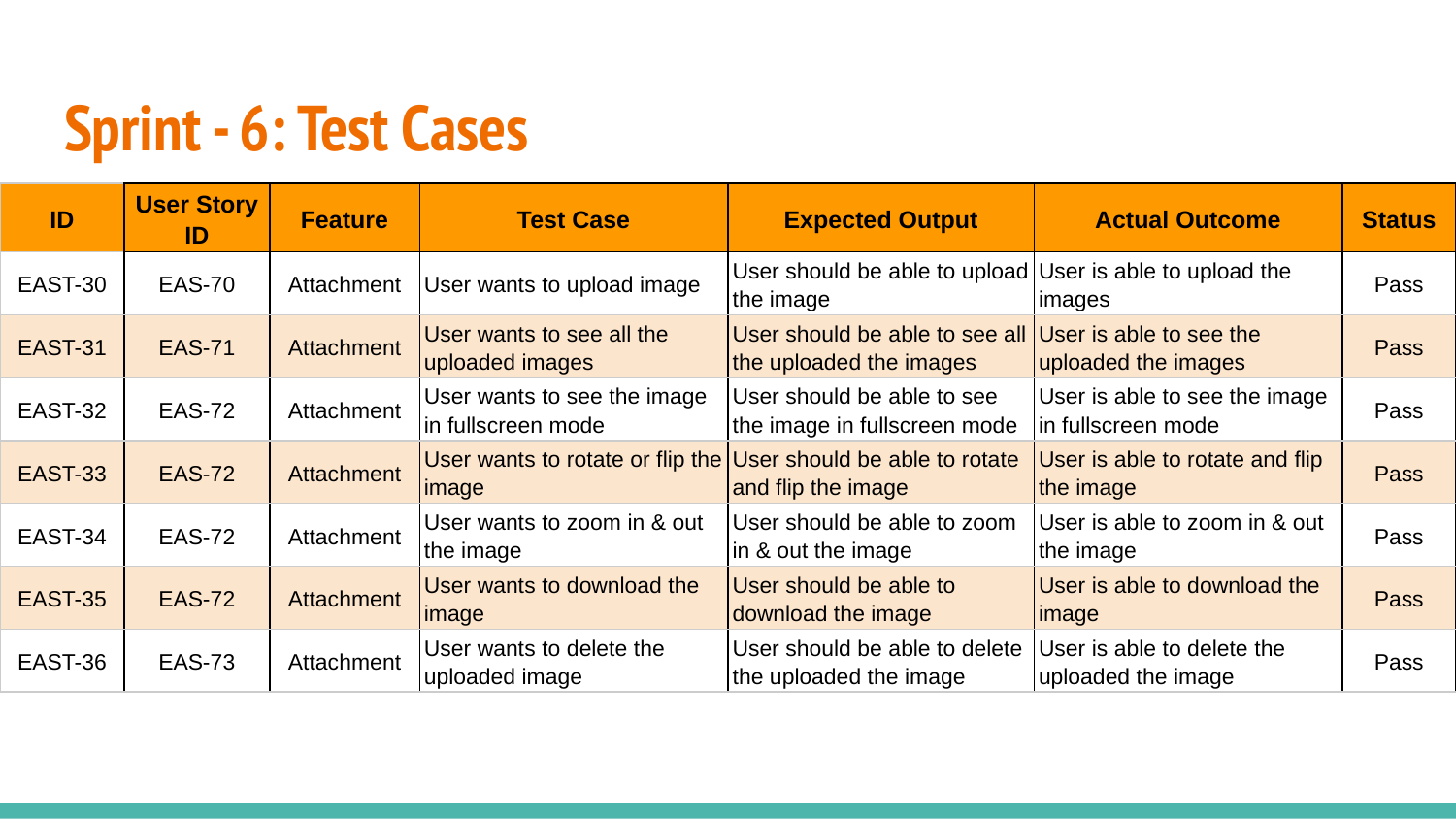

# Sprint - 6: Test Cases
| ID | User Story ID | Feature | Test Case | Expected Output | Actual Outcome | Status |
| --- | --- | --- | --- | --- | --- | --- |
| EAST-30 | EAS-70 | Attachment | User wants to upload image | User should be able to upload the image | User is able to upload the images | Pass |
| EAST-31 | EAS-71 | Attachment | User wants to see all the uploaded images | User should be able to see all the uploaded the images | User is able to see the uploaded the images | Pass |
| EAST-32 | EAS-72 | Attachment | User wants to see the image in fullscreen mode | User should be able to see the image in fullscreen mode | User is able to see the image in fullscreen mode | Pass |
| EAST-33 | EAS-72 | Attachment | User wants to rotate or flip the image | User should be able to rotate and flip the image | User is able to rotate and flip the image | Pass |
| EAST-34 | EAS-72 | Attachment | User wants to zoom in & out the image | User should be able to zoom in & out the image | User is able to zoom in & out the image | Pass |
| EAST-35 | EAS-72 | Attachment | User wants to download the image | User should be able to download the image | User is able to download the image | Pass |
| EAST-36 | EAS-73 | Attachment | User wants to delete the uploaded image | User should be able to delete the uploaded the image | User is able to delete the uploaded the image | Pass |